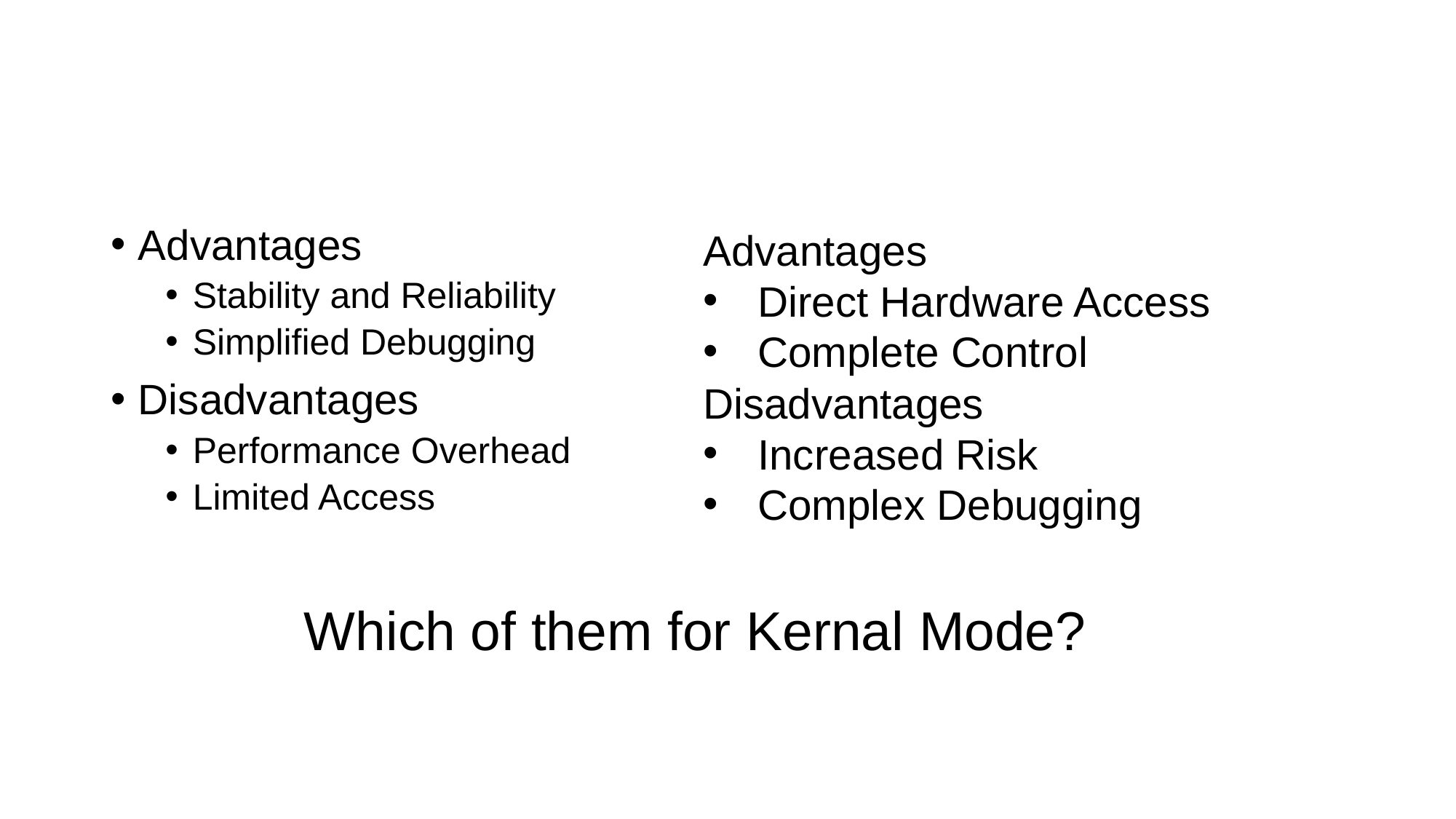

Advantages
Stability and Reliability
Simplified Debugging
Disadvantages
Performance Overhead
Limited Access
Advantages
Direct Hardware Access
Complete Control
Disadvantages
Increased Risk
Complex Debugging
Which of them for Kernal Mode?